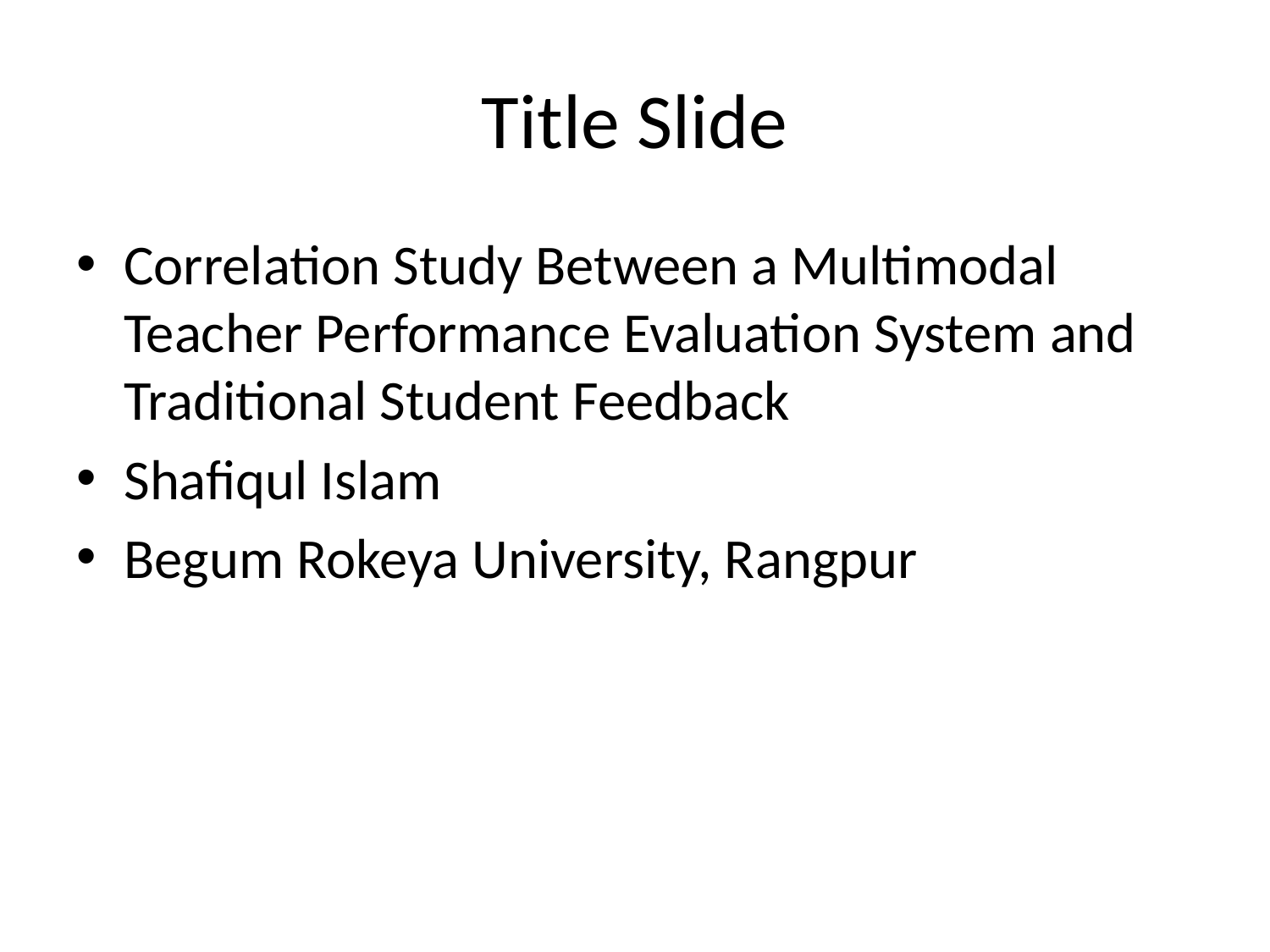

# Title Slide
Correlation Study Between a Multimodal Teacher Performance Evaluation System and Traditional Student Feedback
Shafiqul Islam
Begum Rokeya University, Rangpur